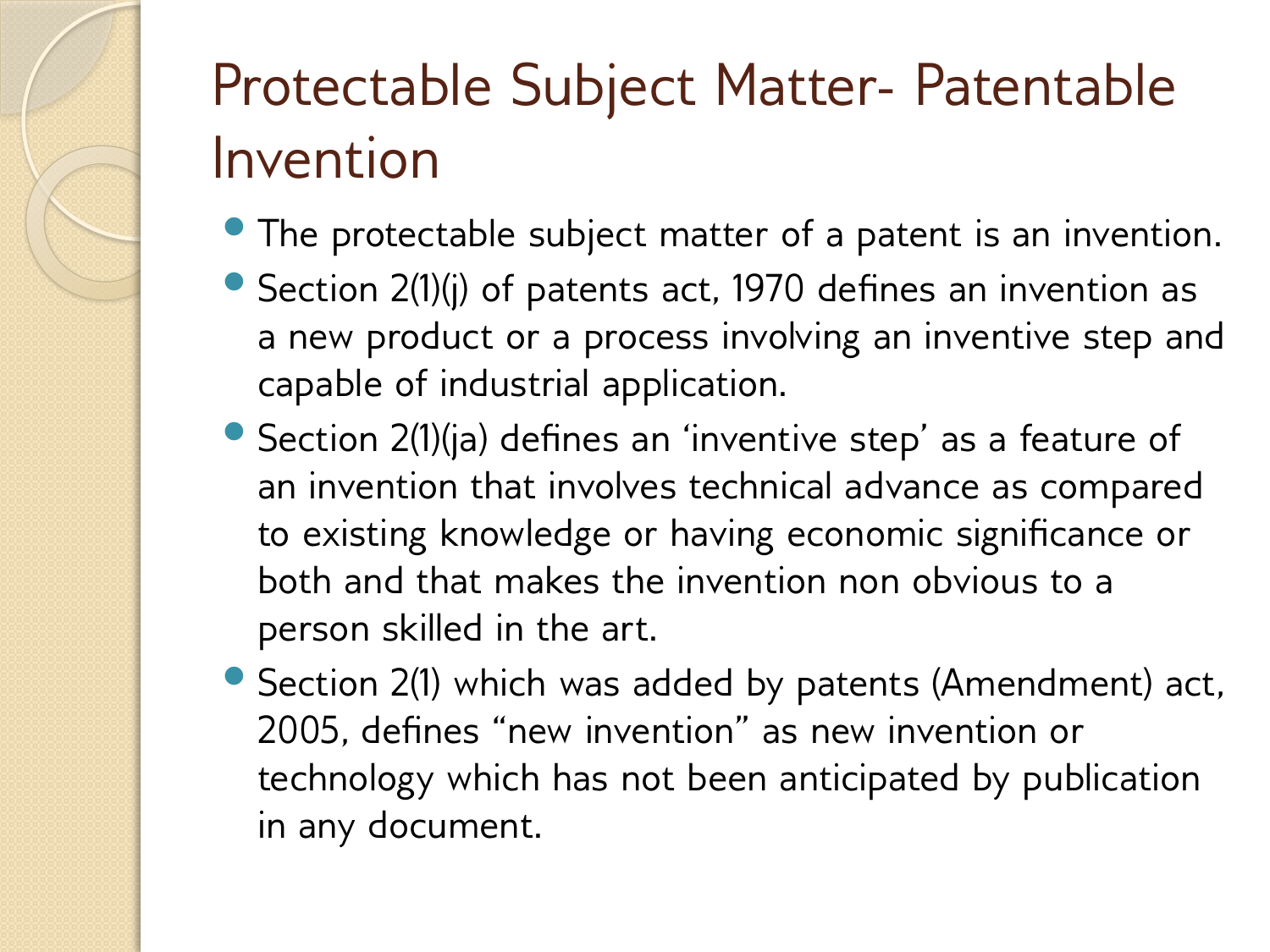

# Protectable Subject Matter- Patentable Invention
The protectable subject matter of a patent is an invention.
Section 2(1)(j) of patents act, 1970 defines an invention as a new product or a process involving an inventive step and capable of industrial application.
Section 2(1)(ja) defines an ‘inventive step’ as a feature of an invention that involves technical advance as compared to existing knowledge or having economic significance or both and that makes the invention non obvious to a person skilled in the art.
Section 2(1) which was added by patents (Amendment) act, 2005, defines “new invention” as new invention or technology which has not been anticipated by publication in any document.